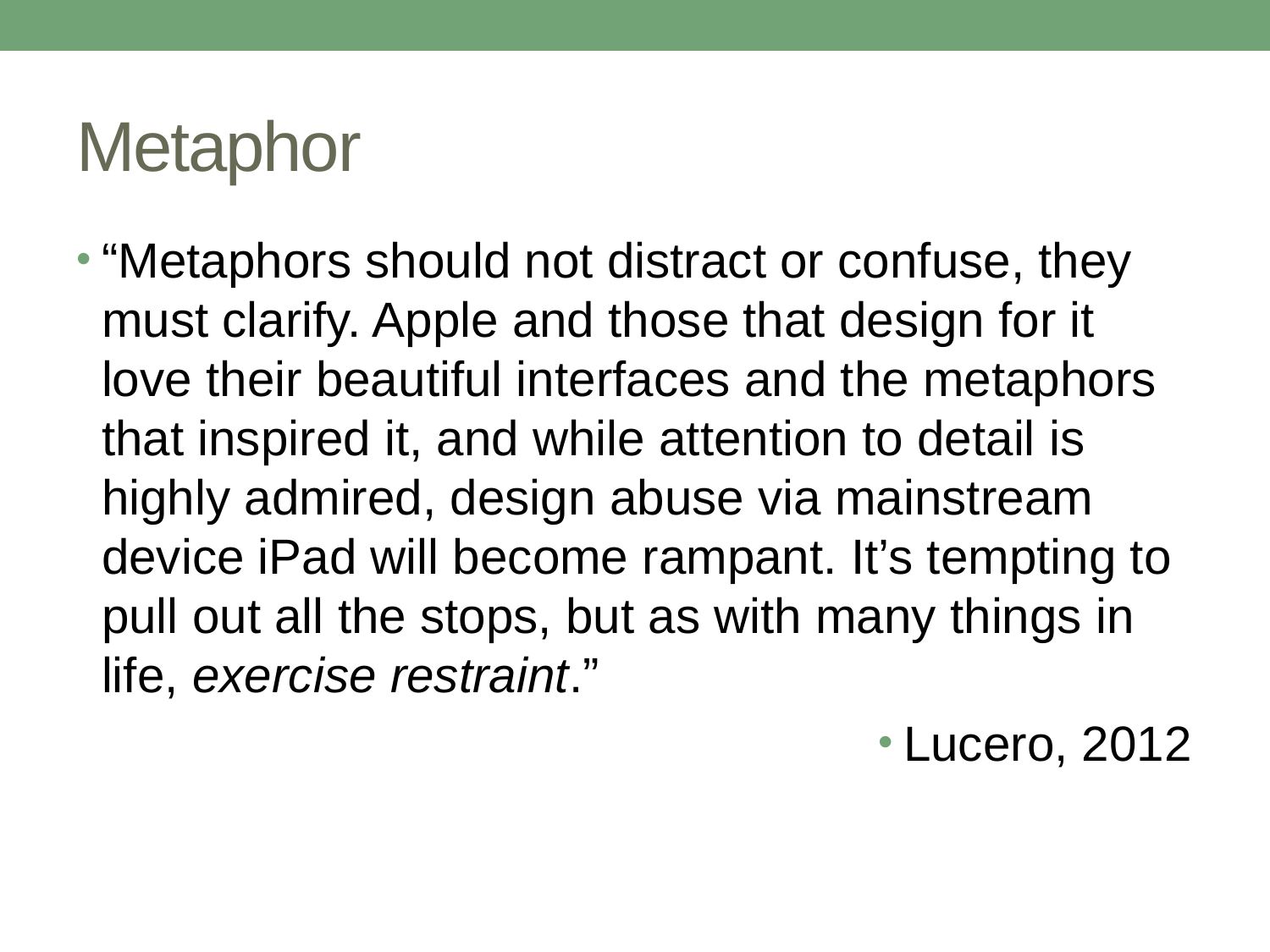

# Metaphor
“Metaphors should not distract or confuse, they must clarify. Apple and those that design for it love their beautiful interfaces and the metaphors that inspired it, and while attention to detail is highly admired, design abuse via mainstream device iPad will become rampant. It’s tempting to pull out all the stops, but as with many things in life, exercise restraint.”
Lucero, 2012